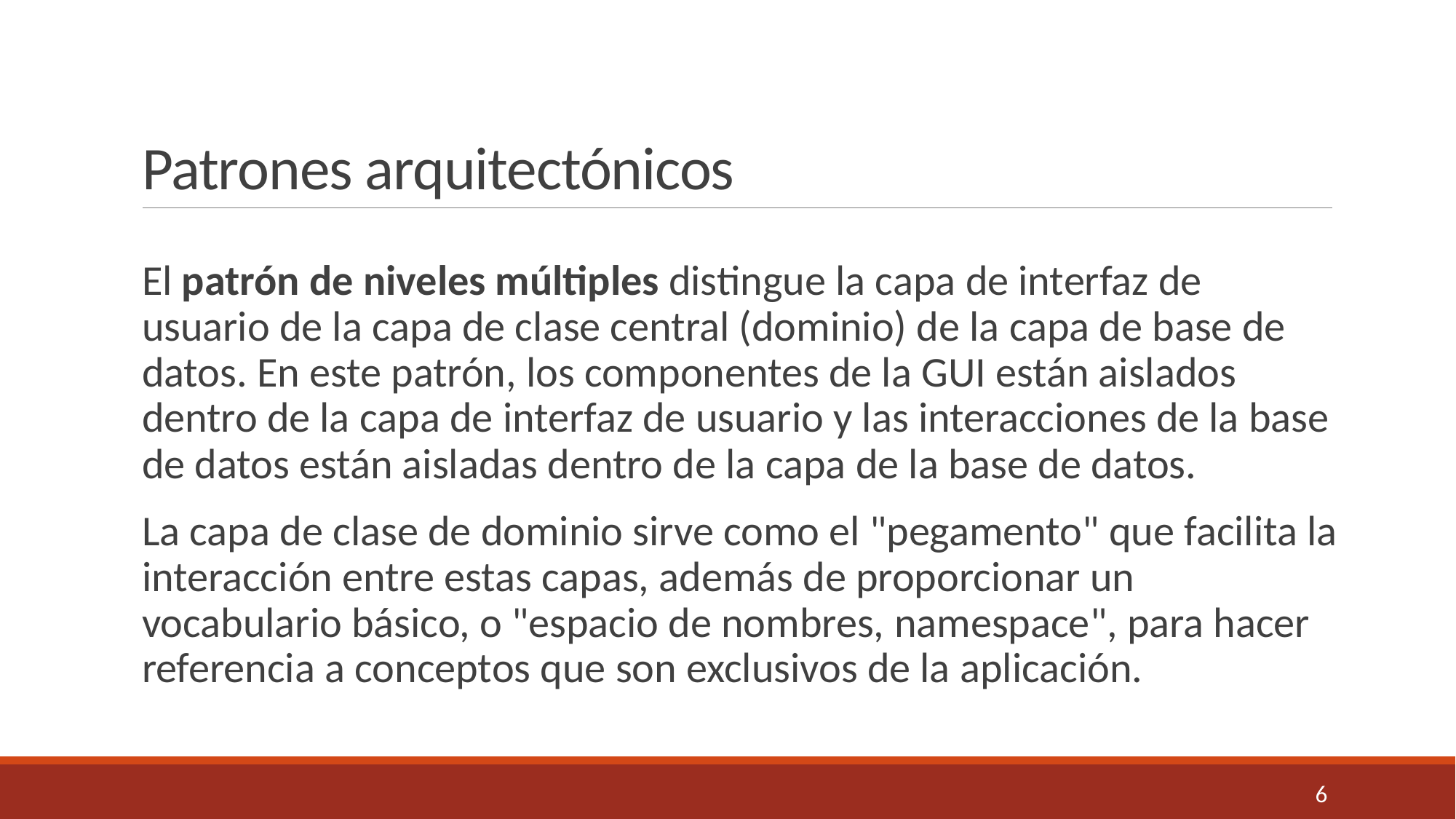

# Patrones arquitectónicos
El patrón de niveles múltiples distingue la capa de interfaz de usuario de la capa de clase central (dominio) de la capa de base de datos. En este patrón, los componentes de la GUI están aislados dentro de la capa de interfaz de usuario y las interacciones de la base de datos están aisladas dentro de la capa de la base de datos.
La capa de clase de dominio sirve como el "pegamento" que facilita la interacción entre estas capas, además de proporcionar un vocabulario básico, o "espacio de nombres, namespace", para hacer referencia a conceptos que son exclusivos de la aplicación.
6